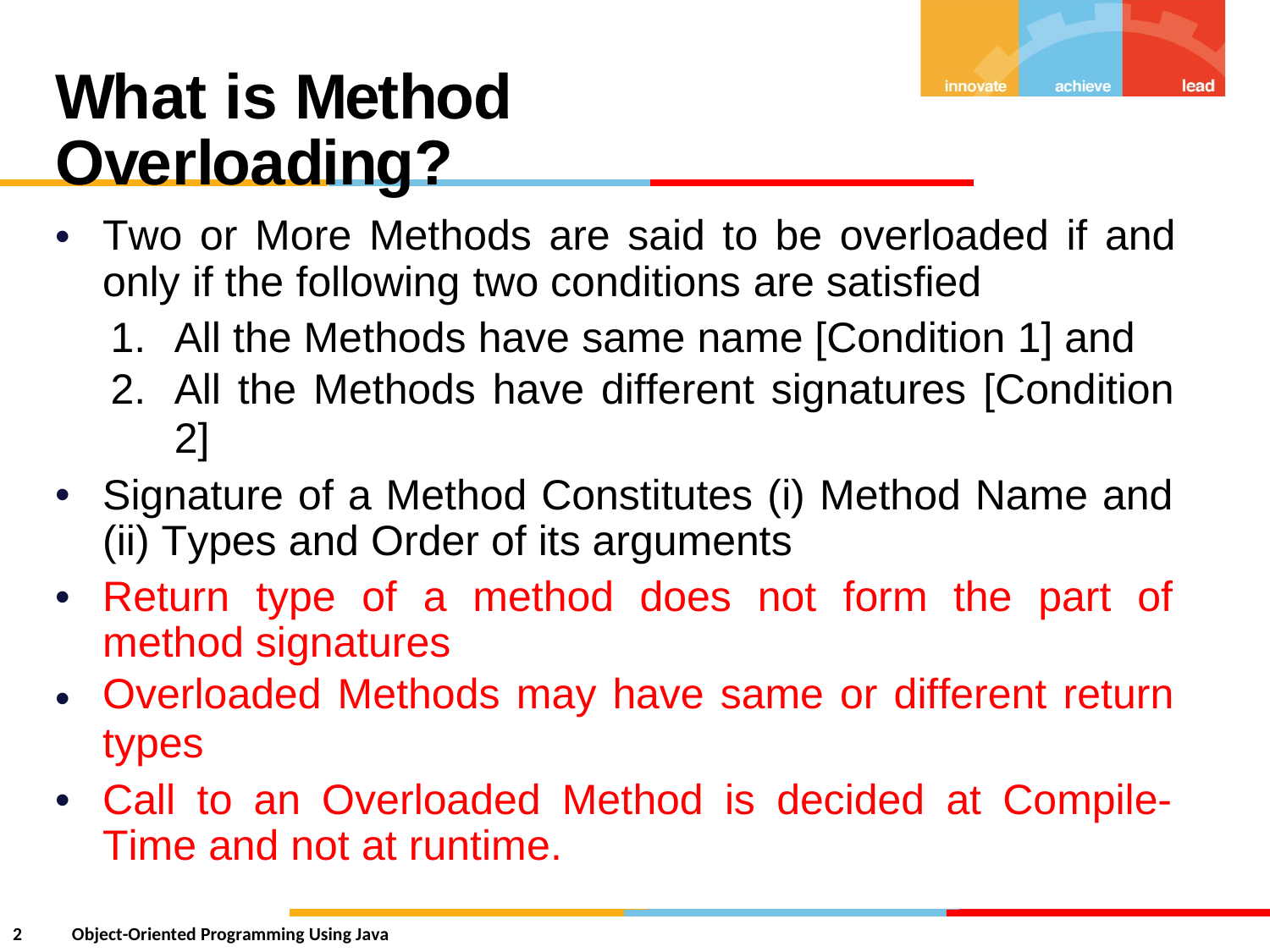

What is Method Overloading?

•
Two or More Methods are said to be overloaded if and
only if the following two conditions are satisfied
1.
2.
All the Methods have same name [Condition 1] and
All the Methods have different signatures [Condition
2]
•
Signature of a Method Constitutes (i) Method Name and
(ii) Types and Order of its arguments
•
Return  type
of
a
method
does
not  form
the
part
of
method signatures
Overloaded Methods may have same or different return
types
•
•
Call
to an Overloaded
Method
is
decided
at
Compile-
Time and not at runtime.

2
Object-Oriented Programming Using Java